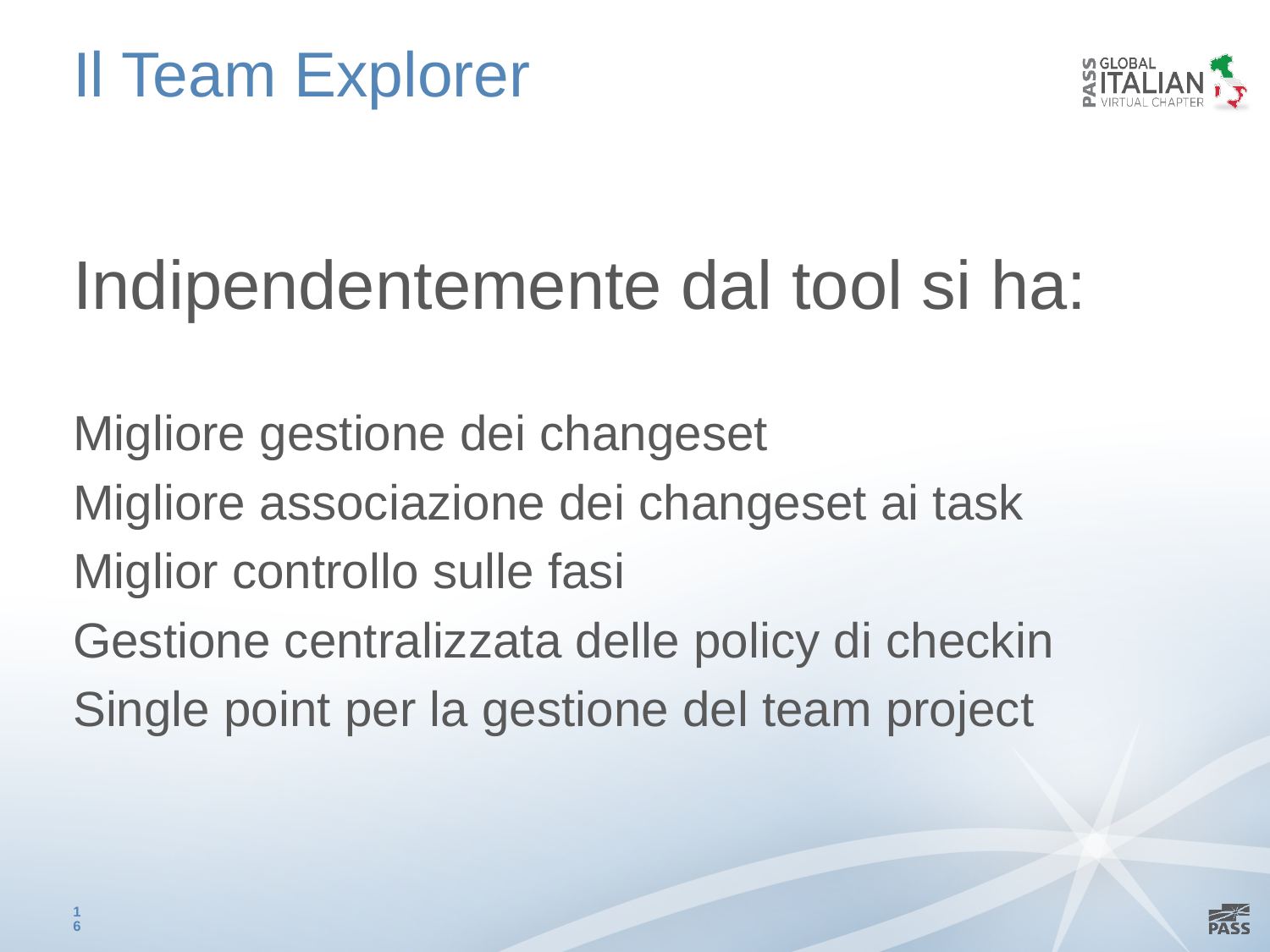

# Il Team Explorer

Indipendentemente dal tool si ha:

Migliore gestione dei changeset
Migliore associazione dei changeset ai task
Miglior controllo sulle fasi
Gestione centralizzata delle policy di checkin
Single point per la gestione del team project
16